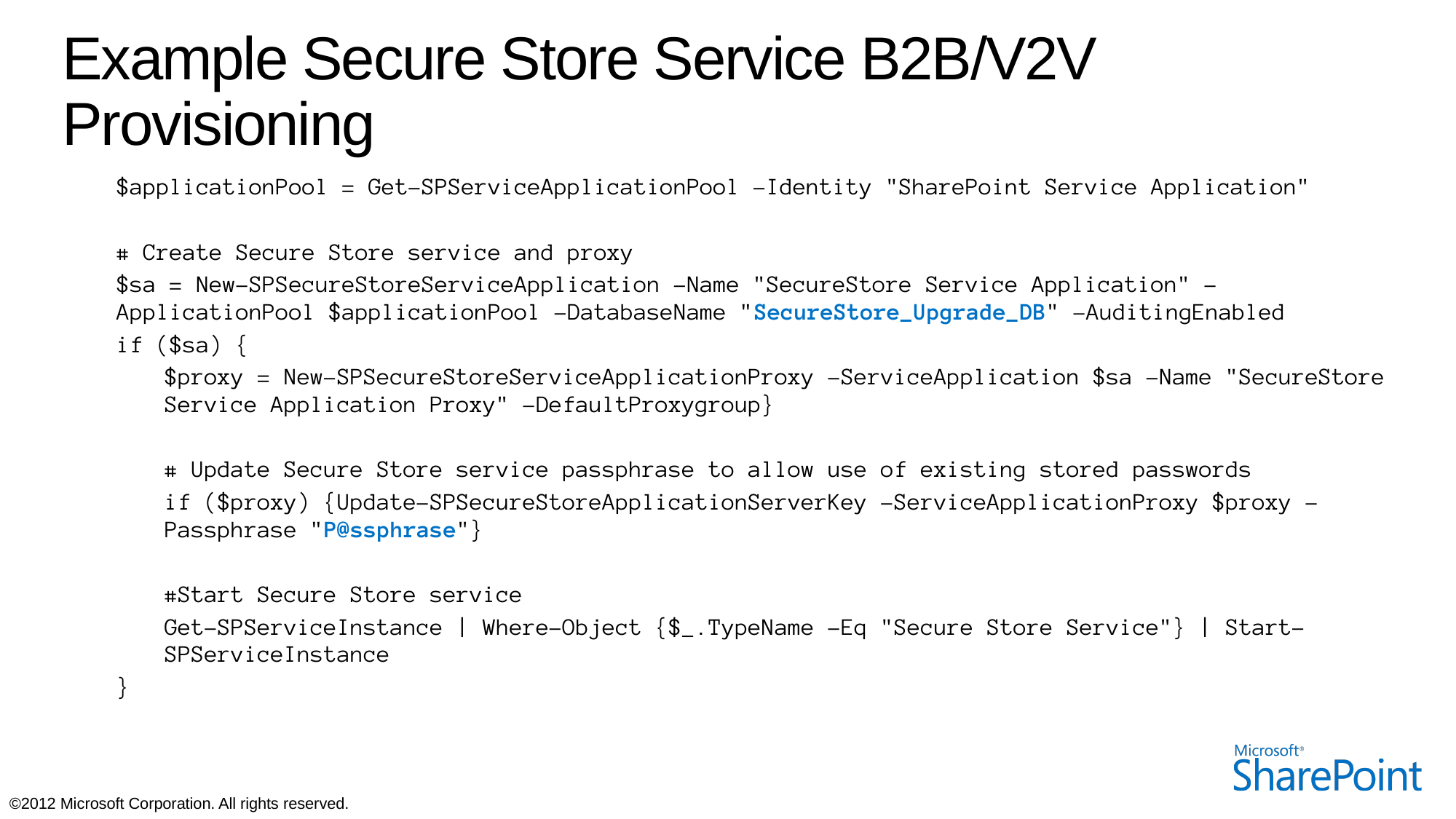

# Example Secure Store Service B2B/V2V Provisioning
$applicationPool = Get-SPServiceApplicationPool -Identity "SharePoint Service Application"

# Create Secure Store service and proxy
$sa = New-SPSecureStoreServiceApplication -Name "SecureStore Service Application" -ApplicationPool $applicationPool -DatabaseName "SecureStore_Upgrade_DB" –AuditingEnabled
if ($sa) {
$proxy = New-SPSecureStoreServiceApplicationProxy -ServiceApplication $sa -Name "SecureStore Service Application Proxy" –DefaultProxygroup}

# Update Secure Store service passphrase to allow use of existing stored passwords
if ($proxy) {Update-SPSecureStoreApplicationServerKey -ServiceApplicationProxy $proxy -Passphrase "P@ssphrase"}

#Start Secure Store service
Get-SPServiceInstance | Where-Object {$_.TypeName -Eq "Secure Store Service"} | Start-SPServiceInstance
}